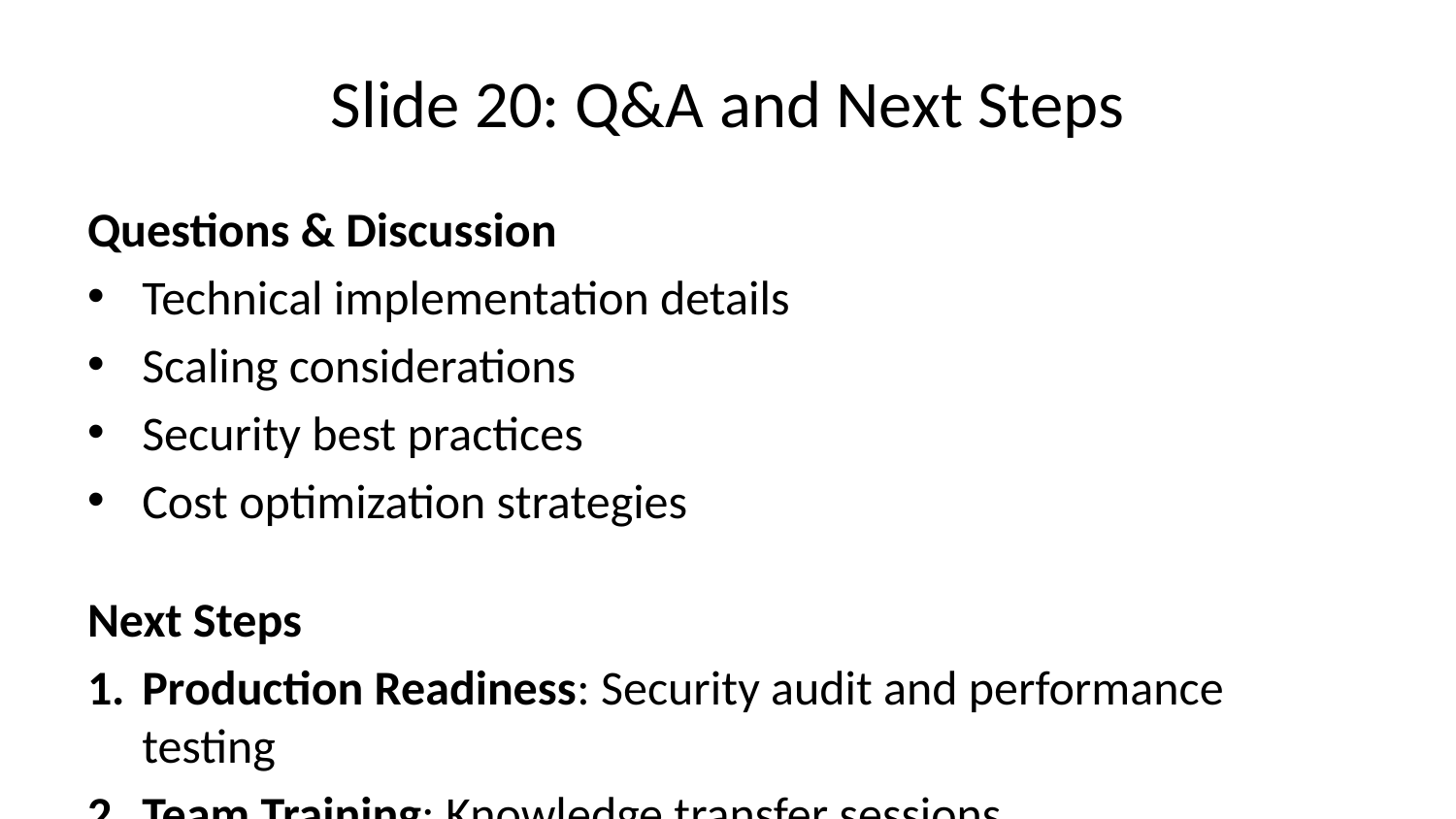

# Slide 20: Q&A and Next Steps
Questions & Discussion
Technical implementation details
Scaling considerations
Security best practices
Cost optimization strategies
Next Steps
Production Readiness: Security audit and performance testing
Team Training: Knowledge transfer sessions
Expansion: Additional regions and services
Optimization: Continuous improvement based on metrics
Contact Information
Project Repository: [GitHub URL]
Documentation: [Wiki/Confluence URL]
Support: [Team contact information]